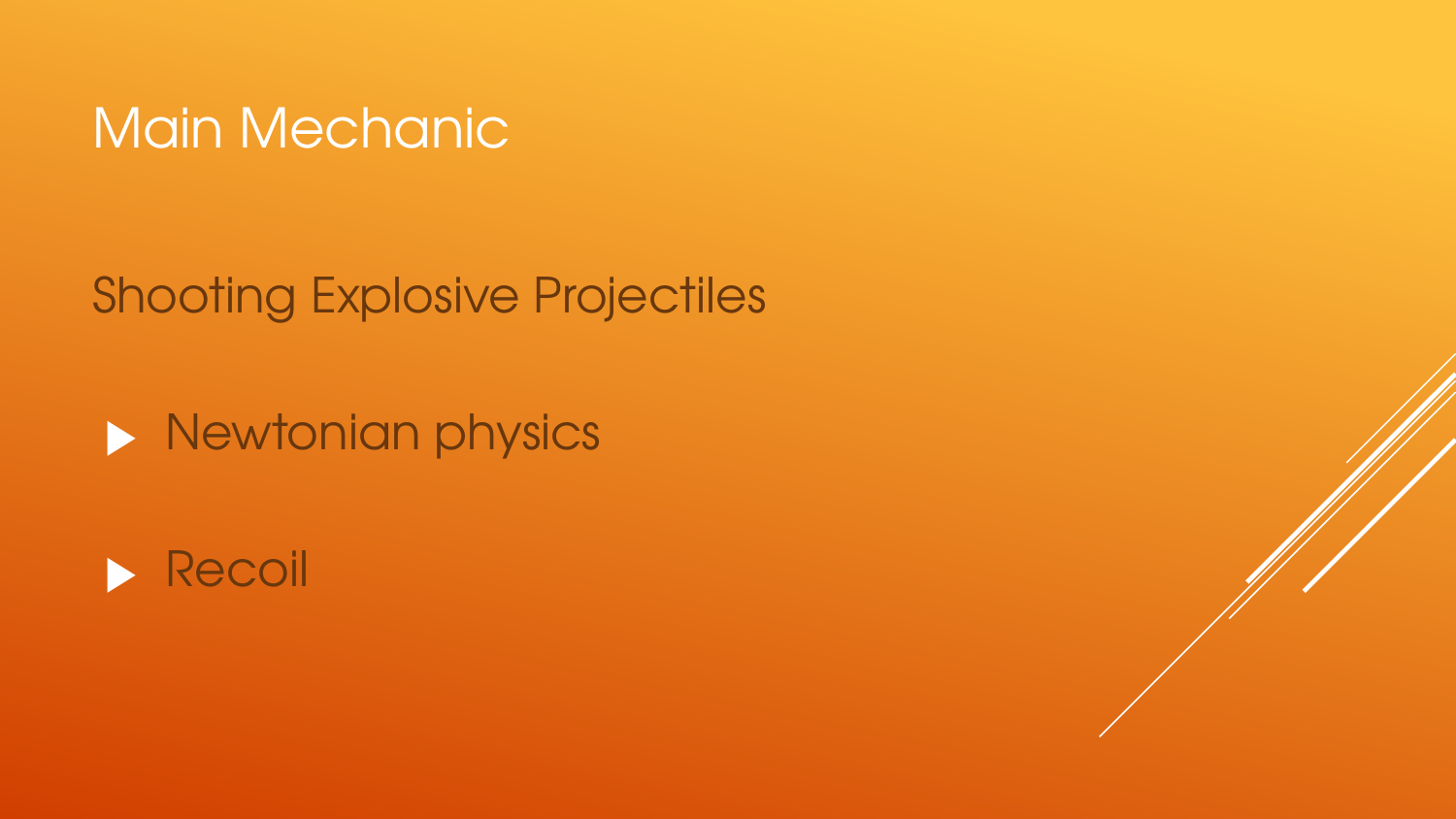

# Main Mechanic

Shooting Explosive Projectiles

Newtonian physics

Recoil